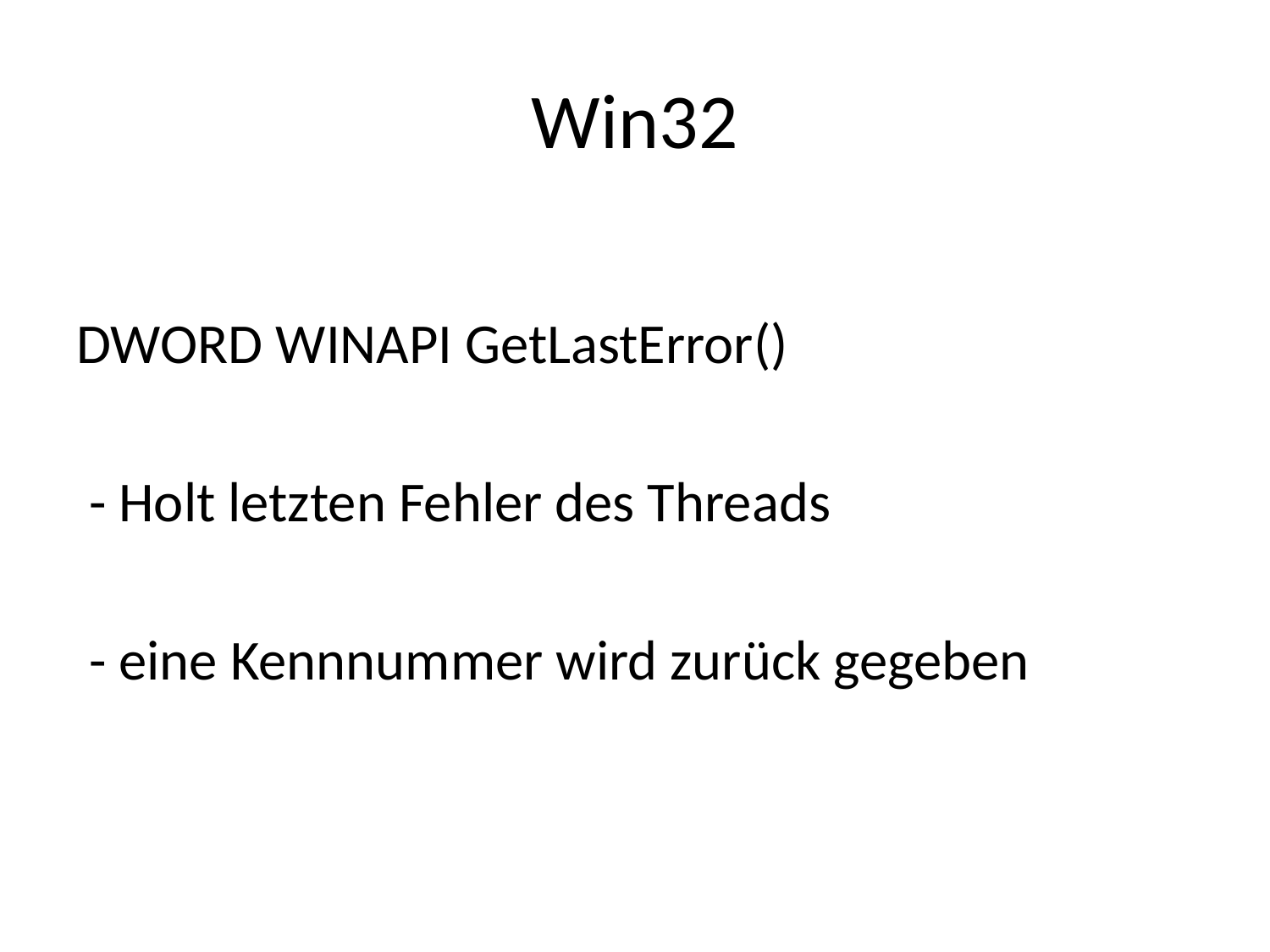

# Win32

DWORD WINAPI GetLastError()

 - Holt letzten Fehler des Threads

 - eine Kennnummer wird zurück gegeben